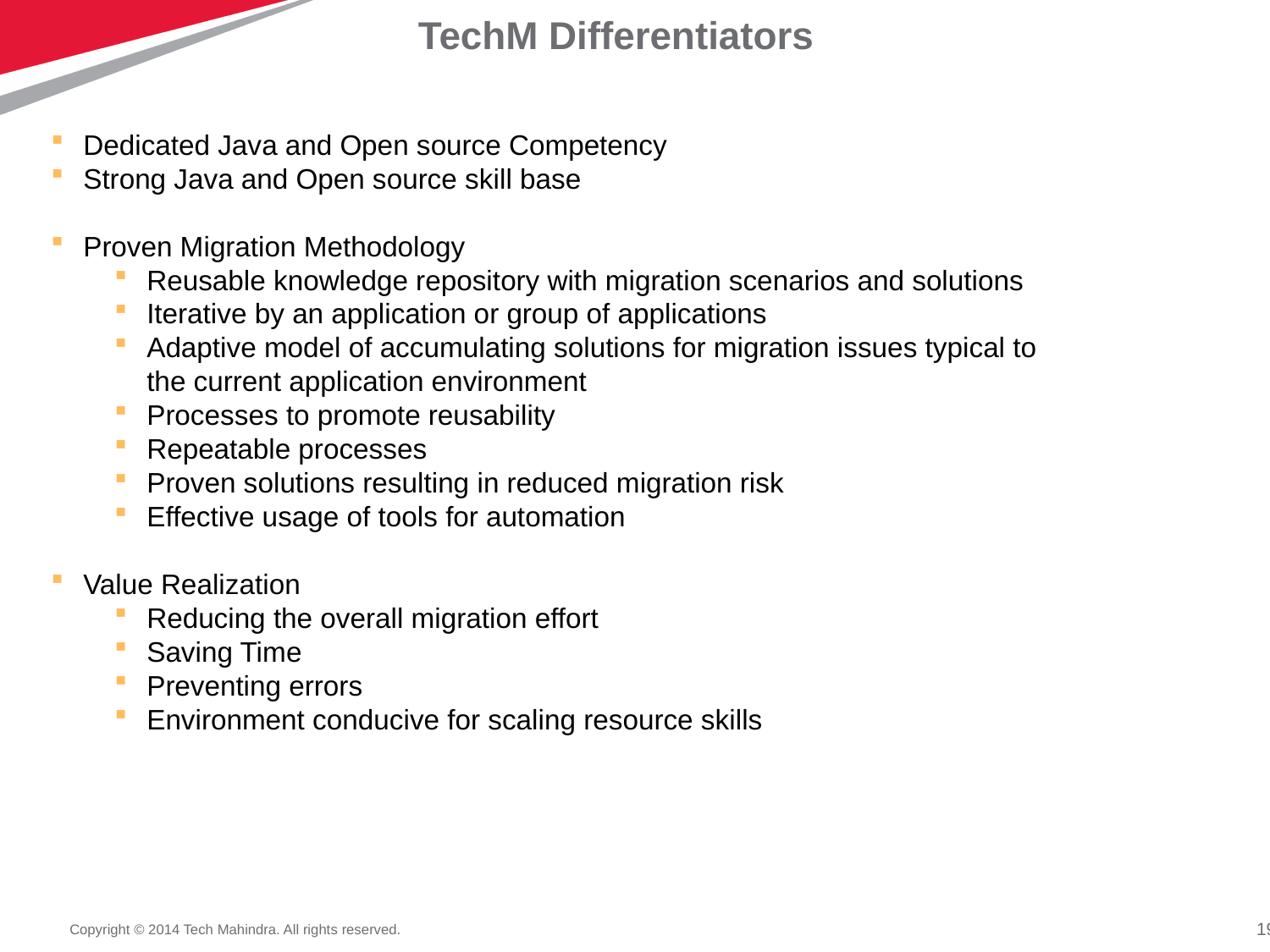

# TechM Differentiators
Dedicated Java and Open source Competency
Strong Java and Open source skill base

Proven Migration Methodology
Reusable knowledge repository with migration scenarios and solutions
Iterative by an application or group of applications
Adaptive model of accumulating solutions for migration issues typical to the current application environment
Processes to promote reusability
Repeatable processes
Proven solutions resulting in reduced migration risk
Effective usage of tools for automation

Value Realization
Reducing the overall migration effort
Saving Time
Preventing errors
Environment conducive for scaling resource skills